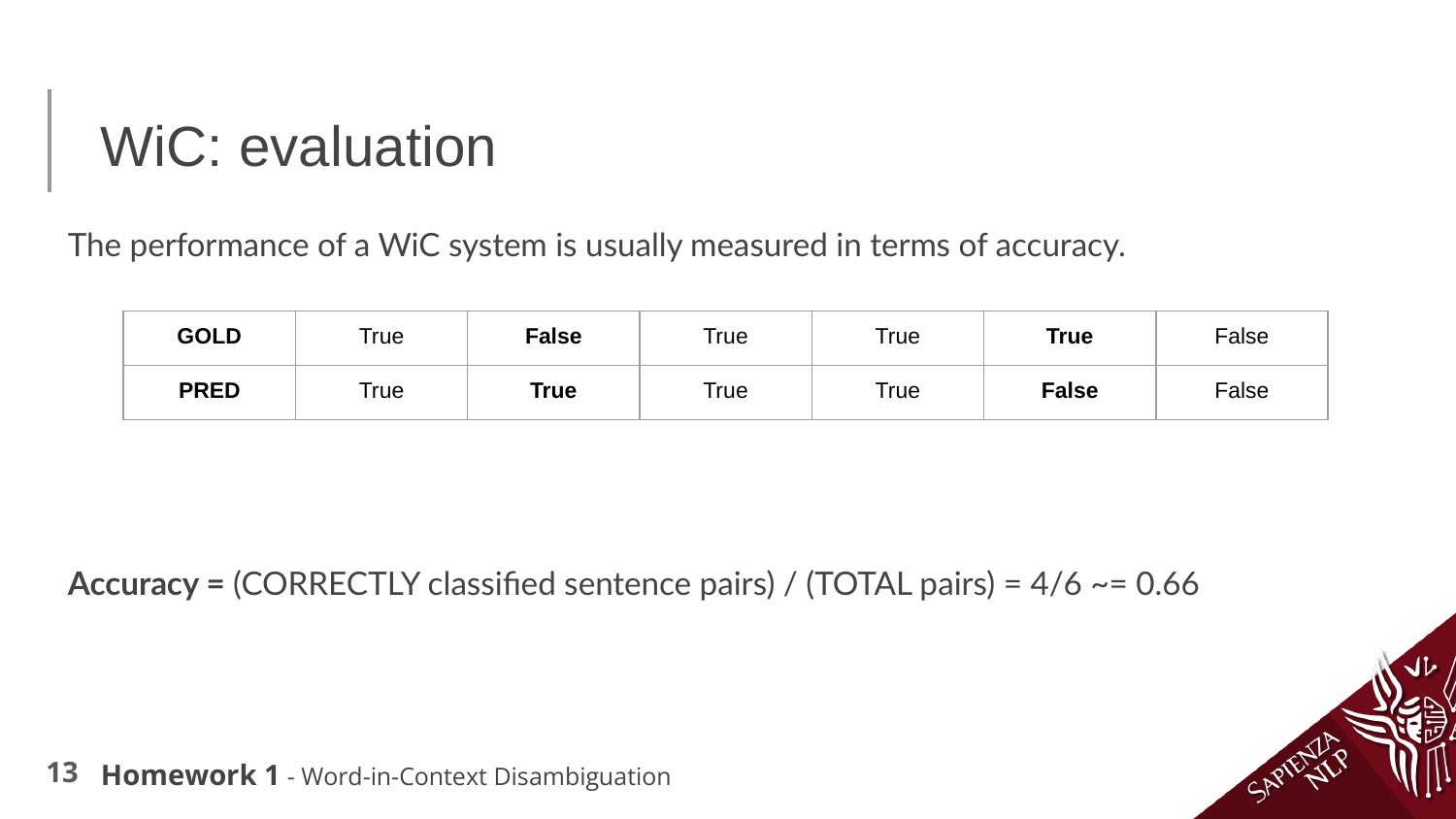

# WiC: evaluation
The performance of a WiC system is usually measured in terms of accuracy.

| GOLD | True | False | True | True | True | False |
| --- | --- | --- | --- | --- | --- | --- |
| PRED | True | True | True | True | False | False |
Accuracy = (CORRECTLY classified sentence pairs) / (TOTAL pairs) = 4/6 ~= 0.66

Homework 1 - Word-in-Context Disambiguation